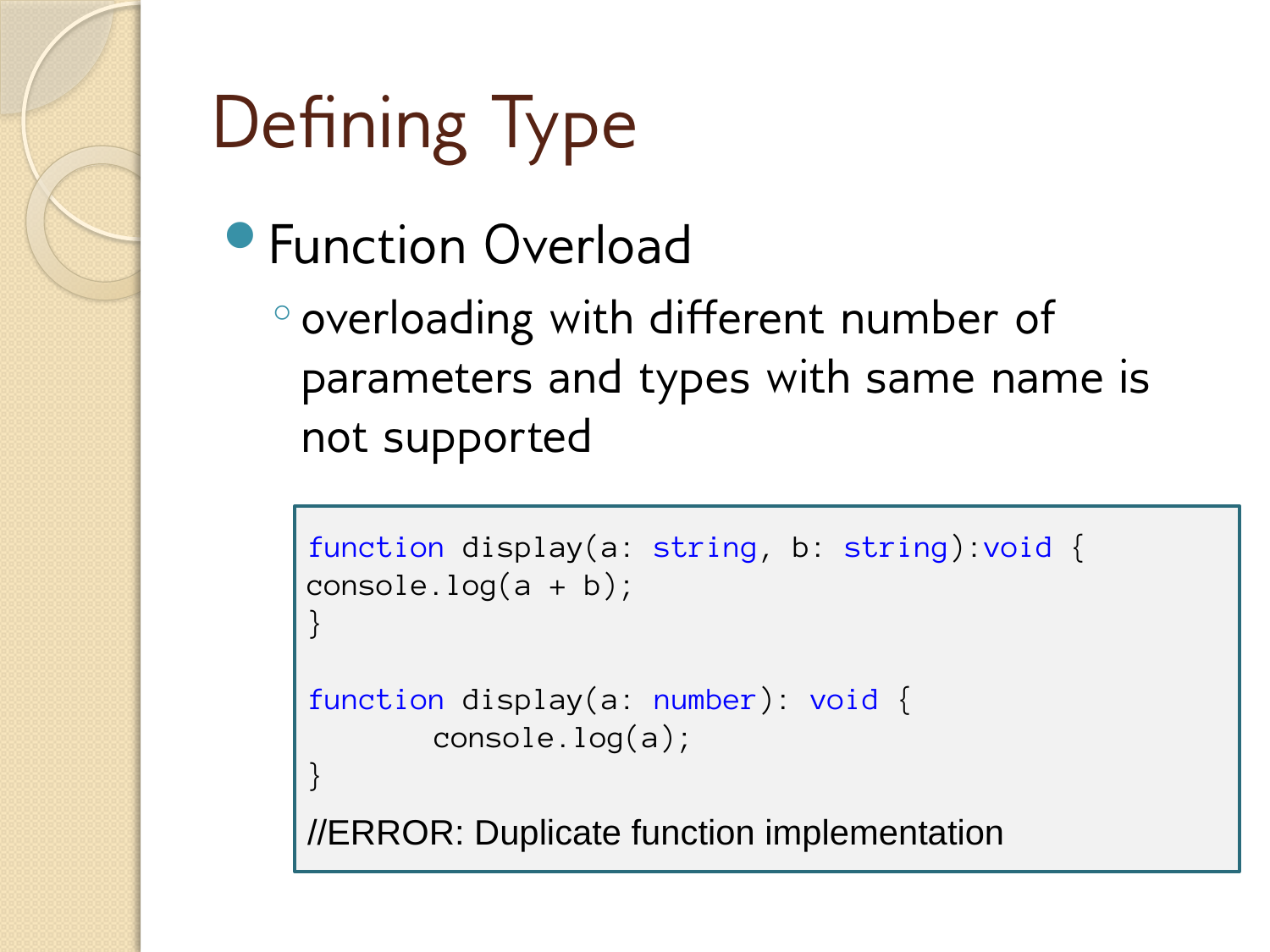

# Defining Type
Function Overload
overloading with different number of parameters and types with same name is not supported

function display(a: string, b: string):void { 	console.log(a + b);
}

function display(a: number): void {
	console.log(a);
}

//ERROR: Duplicate function implementation